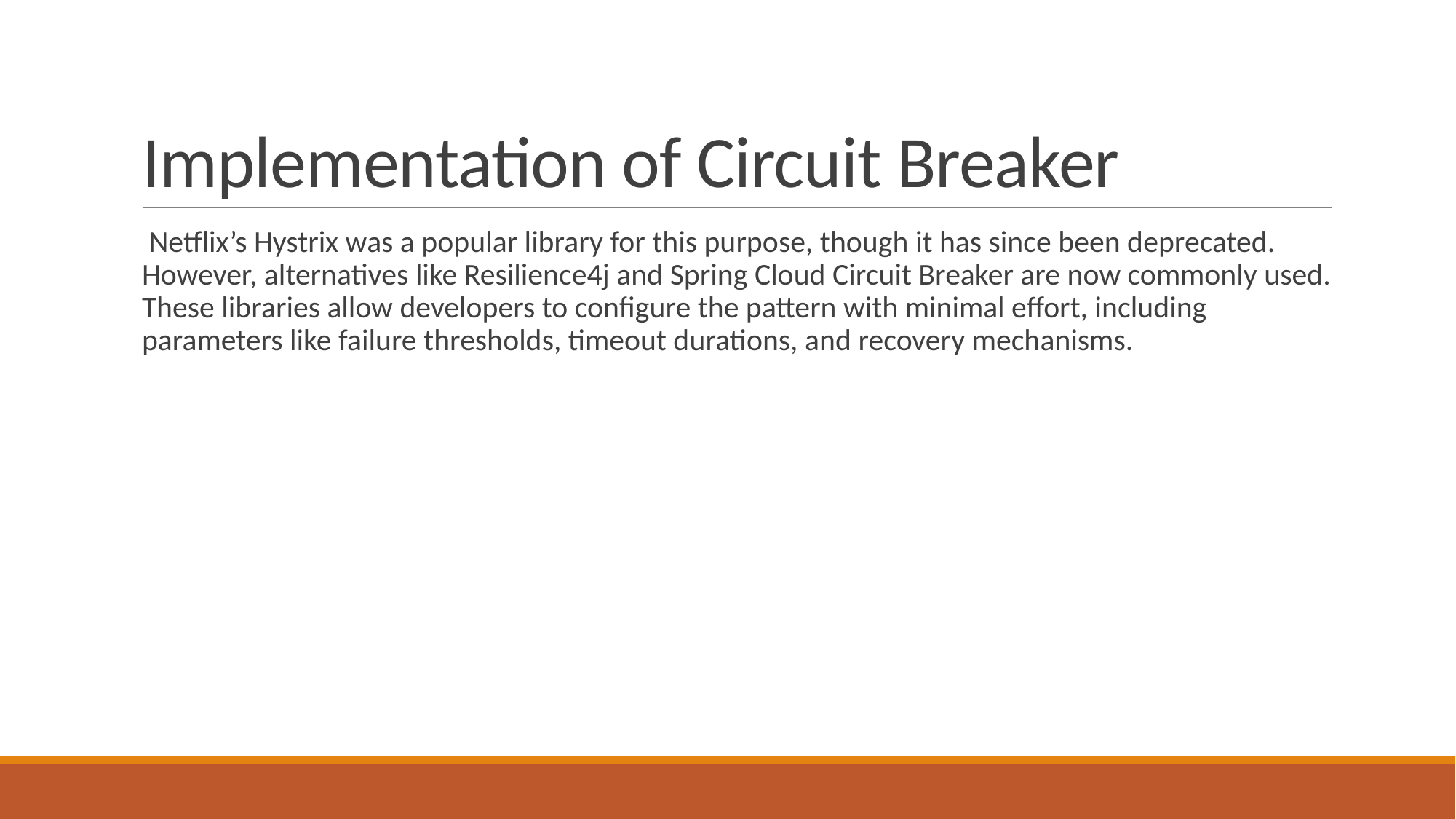

# Implementation of Circuit Breaker
 Netflix’s Hystrix was a popular library for this purpose, though it has since been deprecated. However, alternatives like Resilience4j and Spring Cloud Circuit Breaker are now commonly used. These libraries allow developers to configure the pattern with minimal effort, including parameters like failure thresholds, timeout durations, and recovery mechanisms.